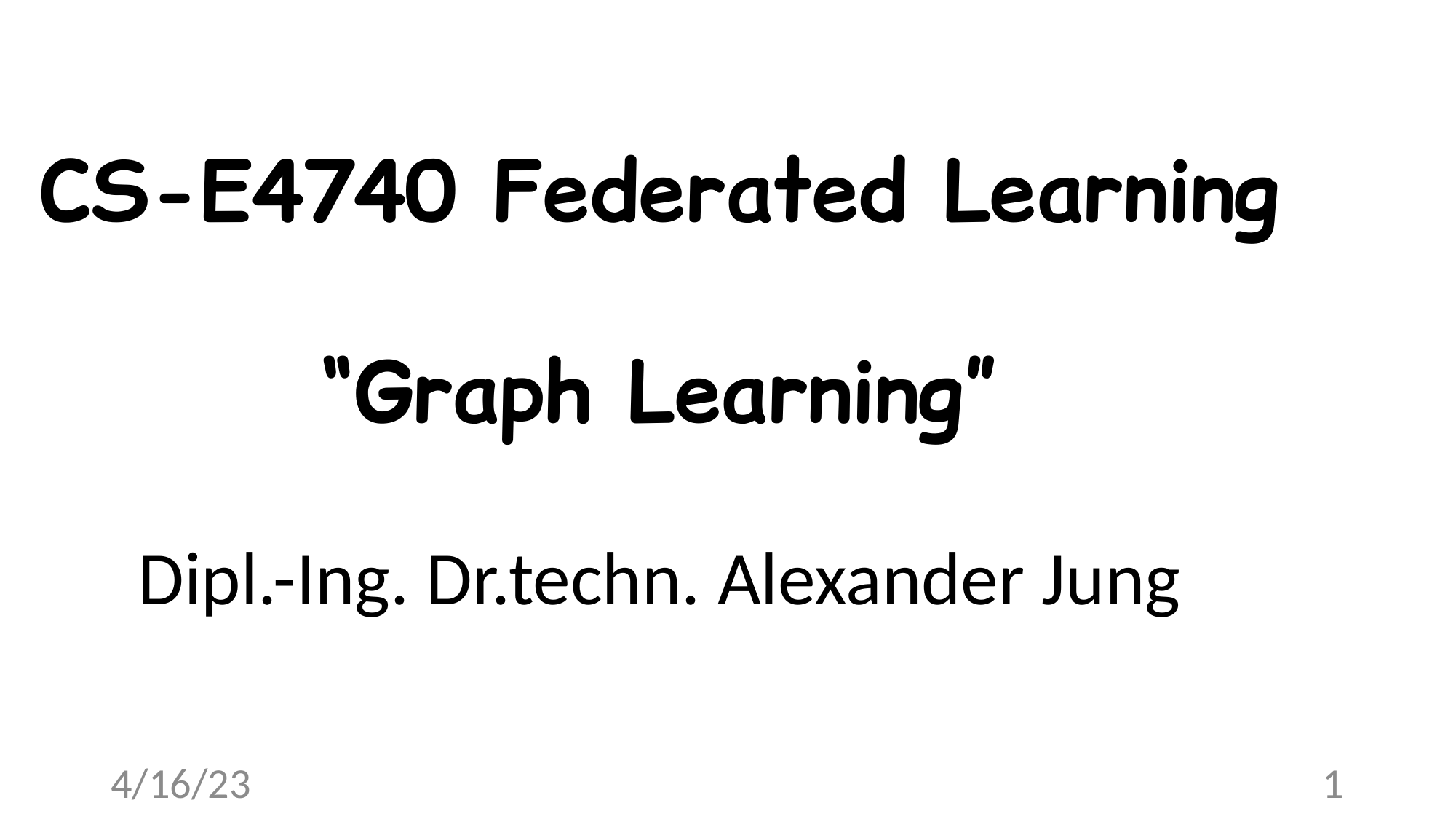

# CS-E4740 Federated Learning “Graph Learning” Dipl.-Ing. Dr.techn. Alexander Jung
4/16/23
1